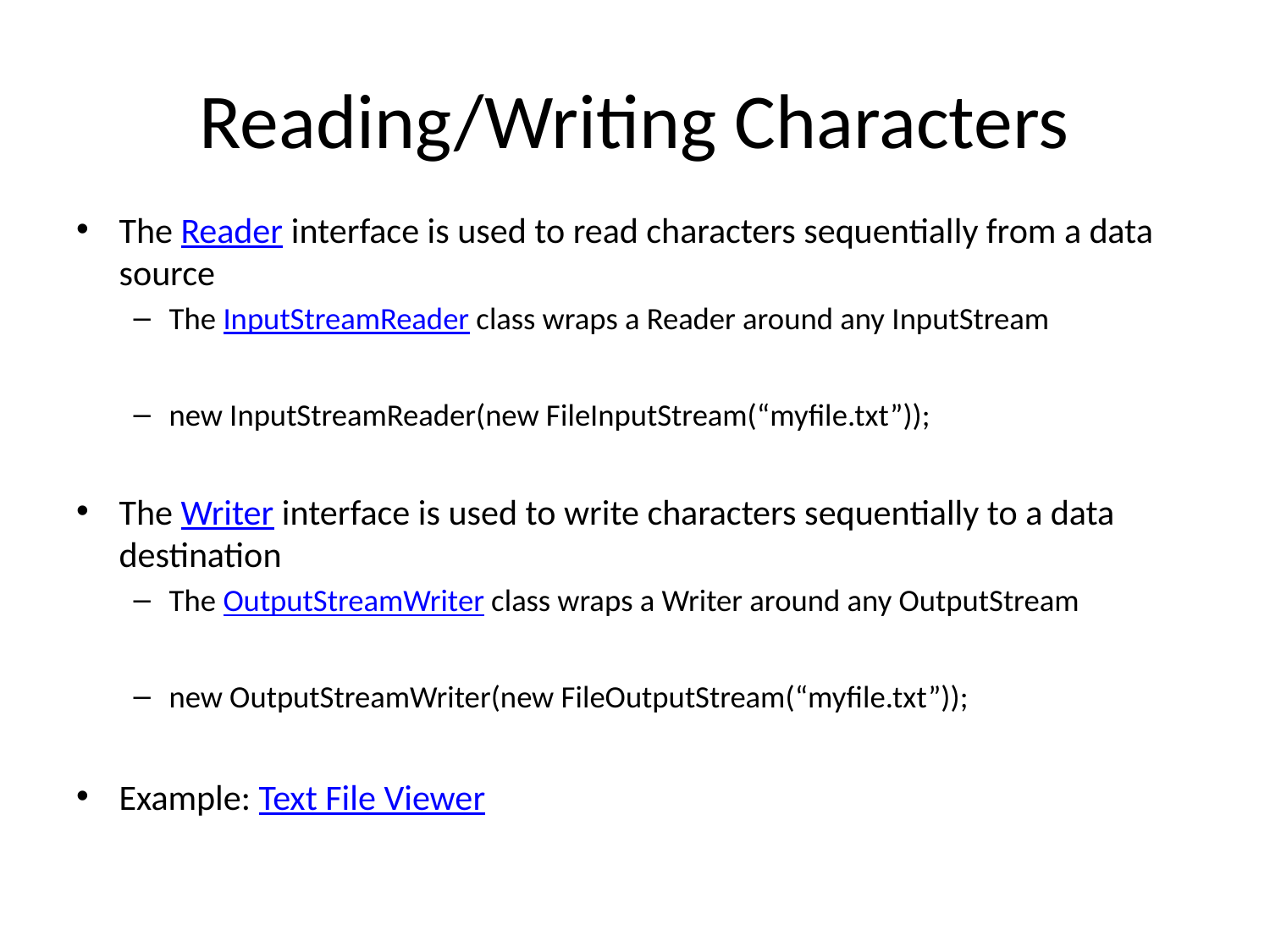

# Reading/Writing Characters
The Reader interface is used to read characters sequentially from a data source
The InputStreamReader class wraps a Reader around any InputStream

new InputStreamReader(new FileInputStream(“myfile.txt”));

The Writer interface is used to write characters sequentially to a data destination
The OutputStreamWriter class wraps a Writer around any OutputStream

new OutputStreamWriter(new FileOutputStream(“myfile.txt”));

Example: Text File Viewer